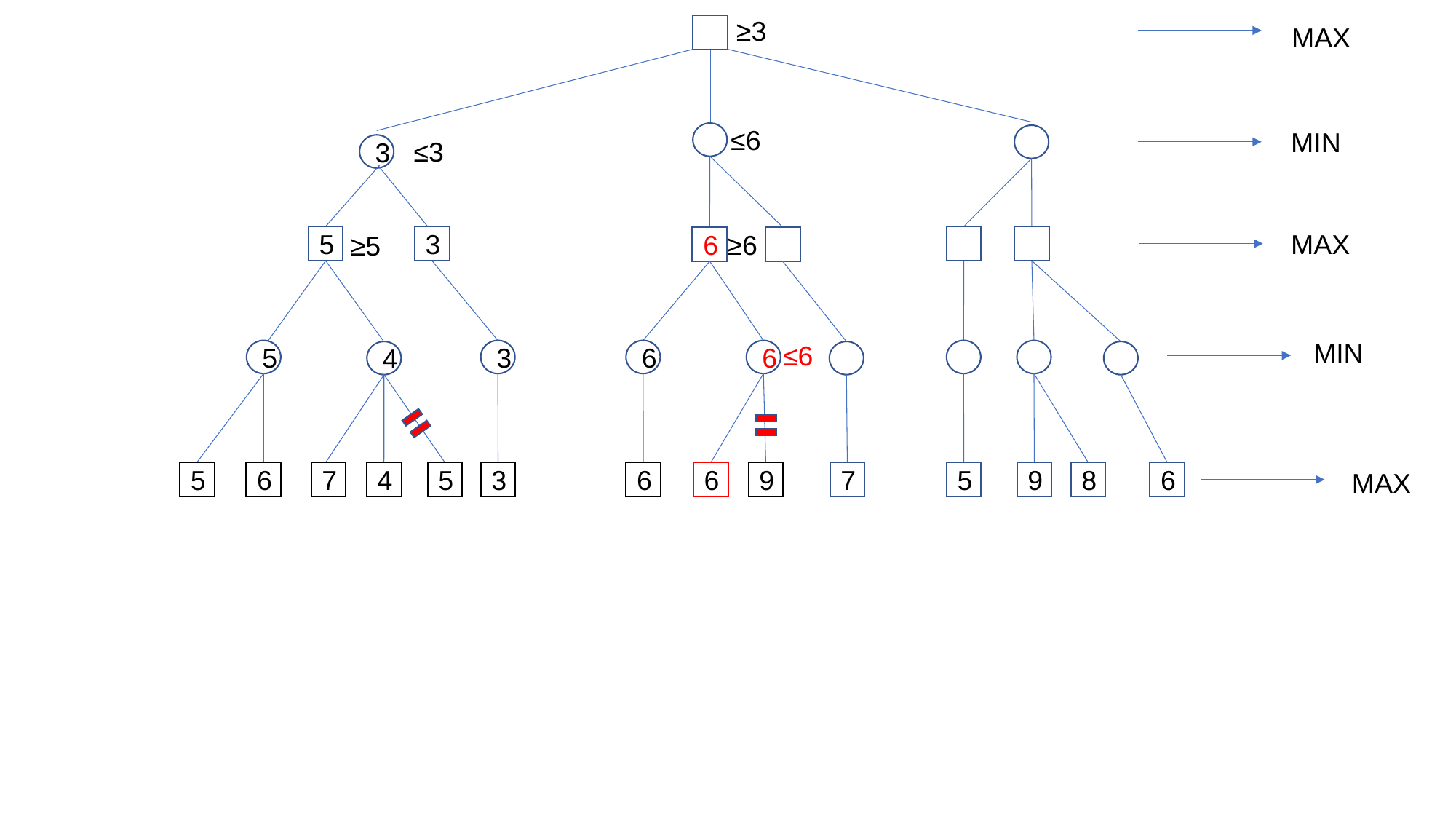

≥3

MAX
≤6
MIN

≤3
3
MAX
≥6
≥5

5
3
6

MIN
≤6

5
3
6
6

4

MAX
9
8
6
7
5
4
5
3
6
6
9
7
5
6